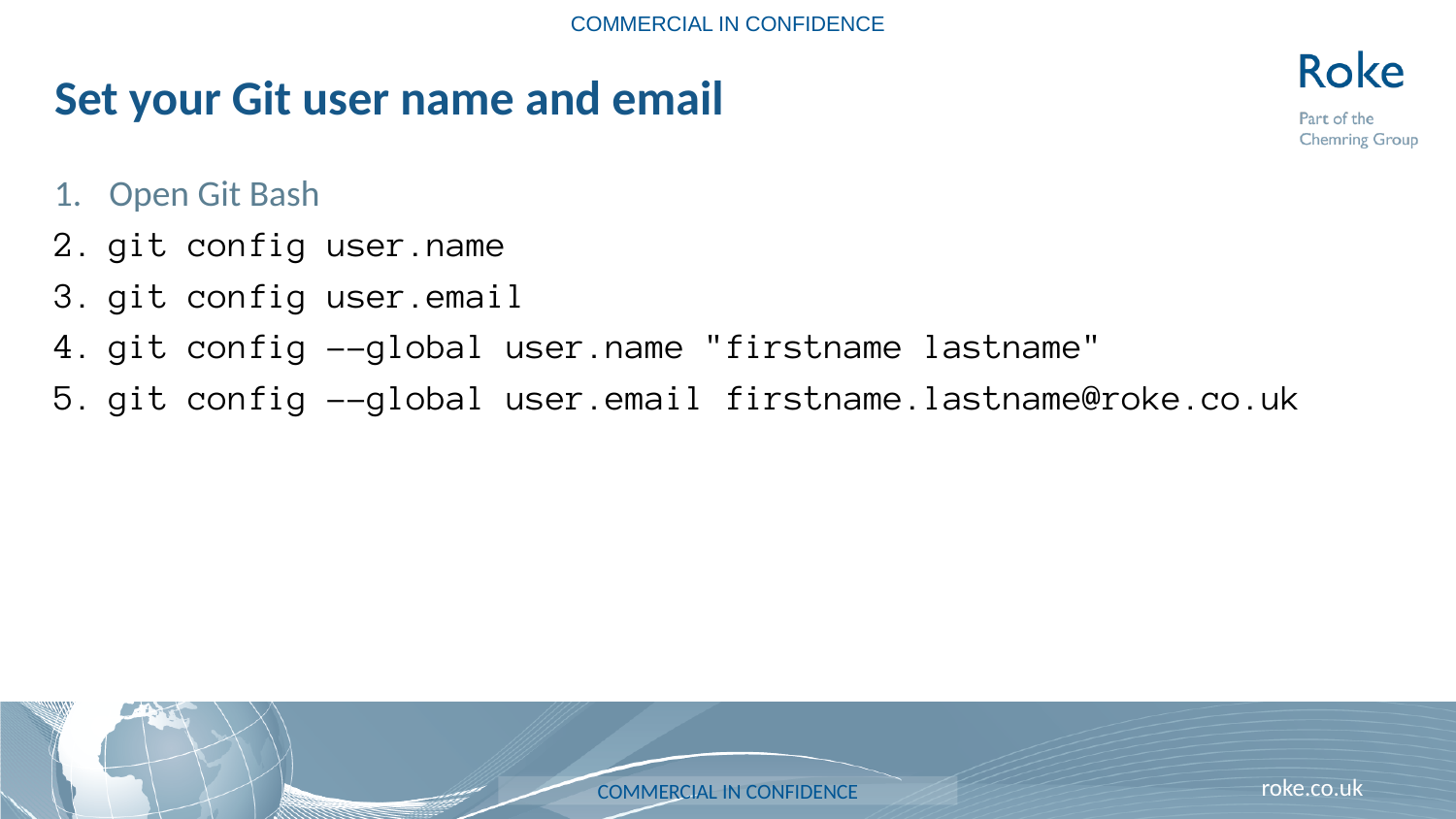

COMMERCIAL IN CONFIDENCE
# Set your Git user name and email
Open Git Bash
git config user.name
git config user.email
git config --global user.name "firstname lastname"
git config --global user.email firstname.lastname@roke.co.uk

COMMERCIAL IN CONFIDENCE